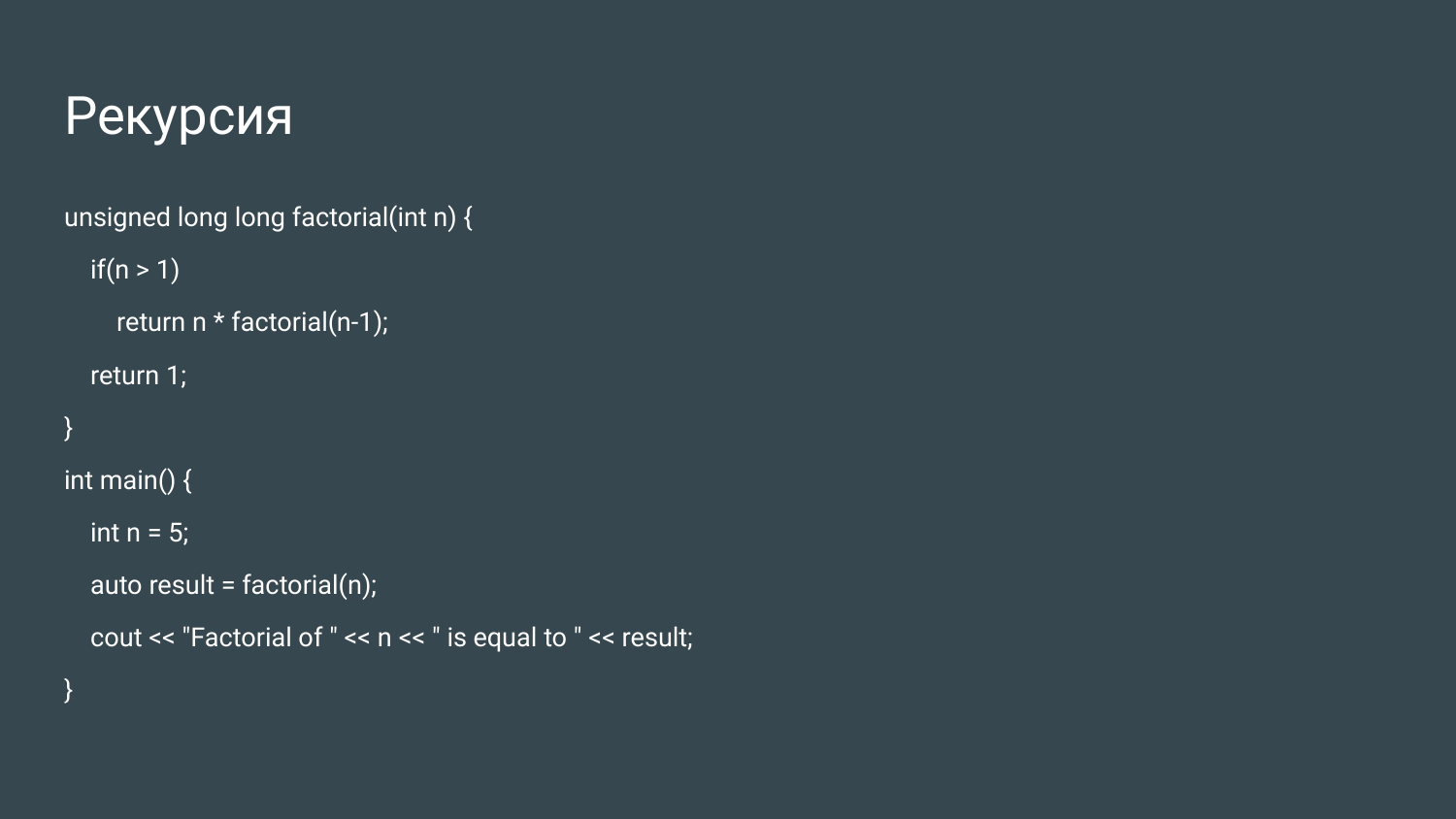

# Рекурсия
unsigned long long factorial(int n) {
    if(n > 1)
        return n * factorial(n-1);
    return 1;
}
int main() {
    int n = 5;
    auto result = factorial(n);
    cout << "Factorial of " << n << " is equal to " << result;
}